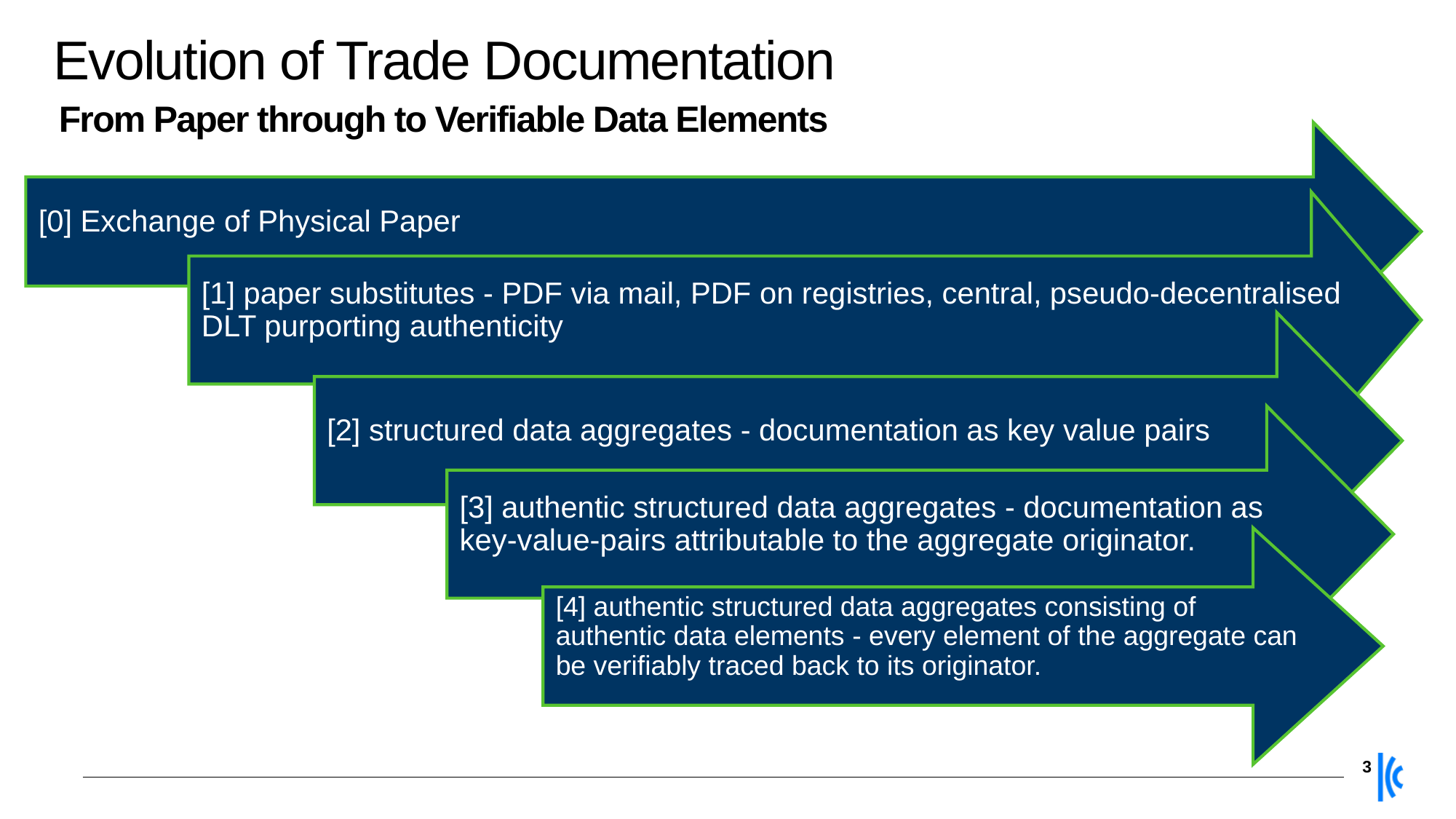

Evolution of Trade Documentation
From Paper through to Verifiable Data Elements
[0] Exchange of Physical Paper
[1] paper substitutes - PDF via mail, PDF on registries, central, pseudo-decentralised DLT purporting authenticity
[2] structured data aggregates - documentation as key value pairs
[3] authentic structured data aggregates - documentation as key-value-pairs attributable to the aggregate originator.
[4] authentic structured data aggregates consisting of authentic data elements - every element of the aggregate can be verifiably traced back to its originator.
3